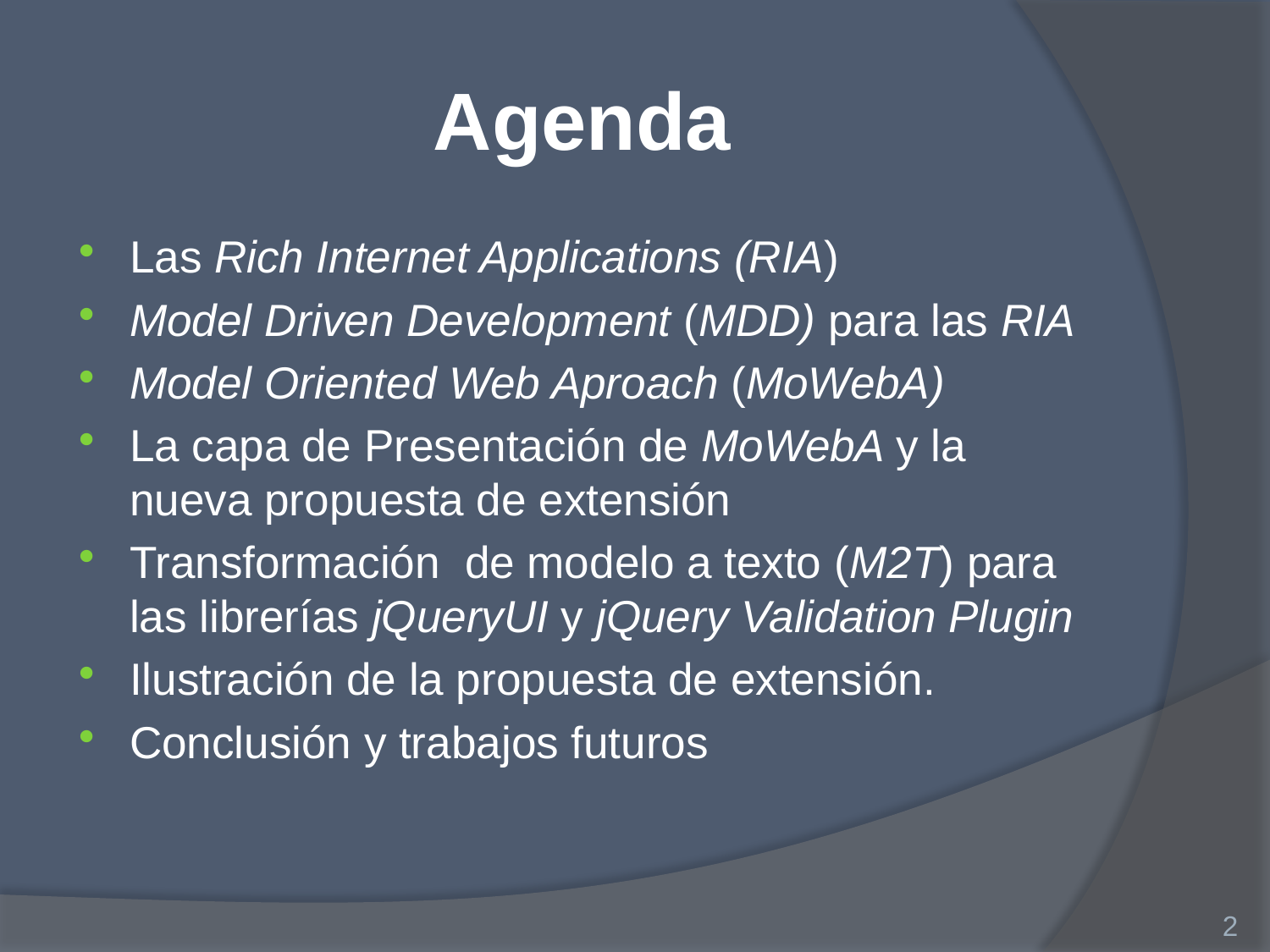

# Agenda
Las Rich Internet Applications (RIA)
Model Driven Development (MDD) para las RIA
Model Oriented Web Aproach (MoWebA)
La capa de Presentación de MoWebA y la nueva propuesta de extensión
Transformación  de modelo a texto (M2T) para las librerías jQueryUI y jQuery Validation Plugin
Ilustración de la propuesta de extensión.
Conclusión y trabajos futuros

2